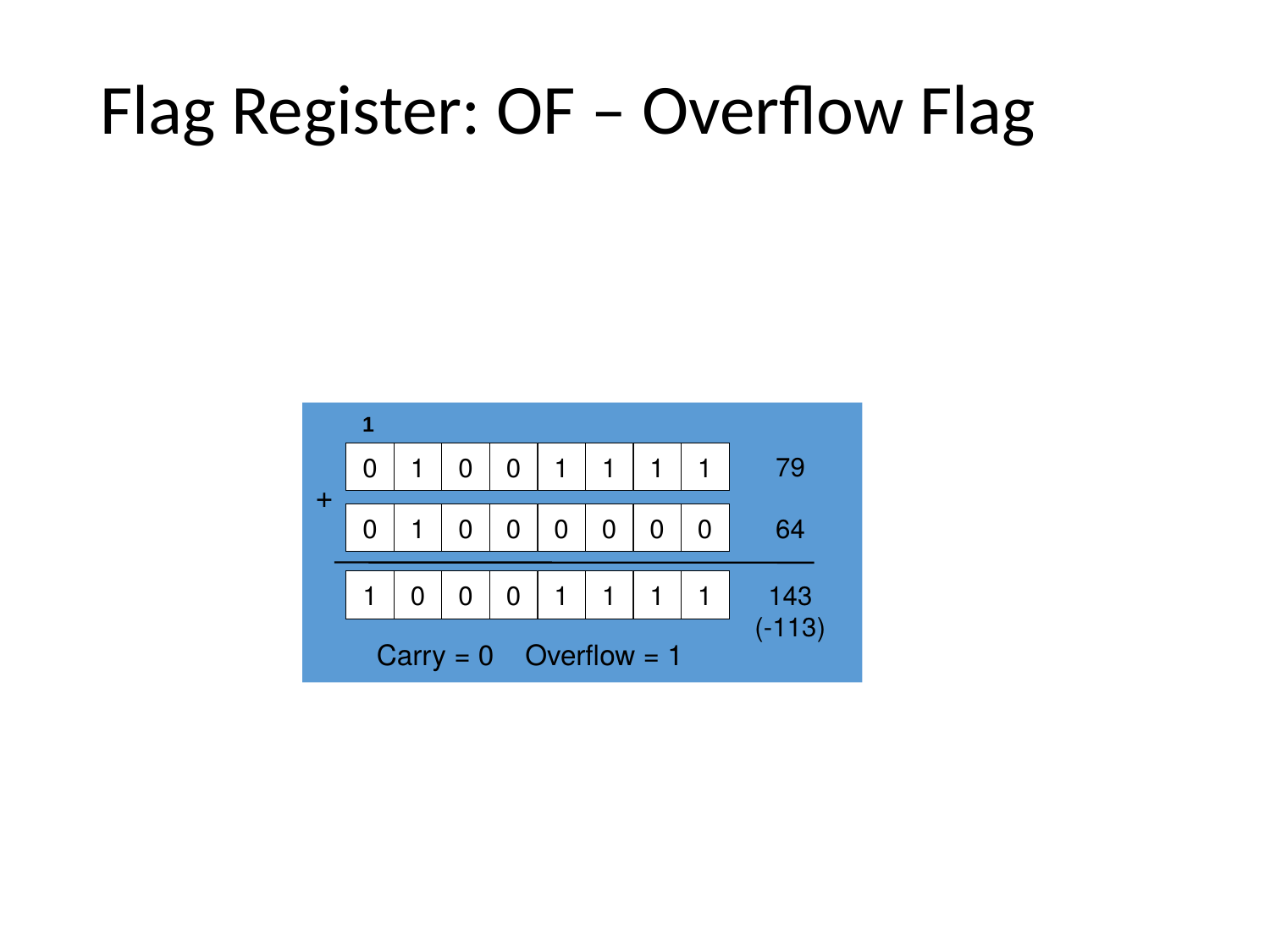

# Flag Register: OF – Overflow Flag

1

79
0
1
0
0
1
1
1
1
+

0
1
0
0
0
0
0
0
64

1
0
0
0
1
1
1
1
143
(-113)
Carry = 0    Overflow = 1
22